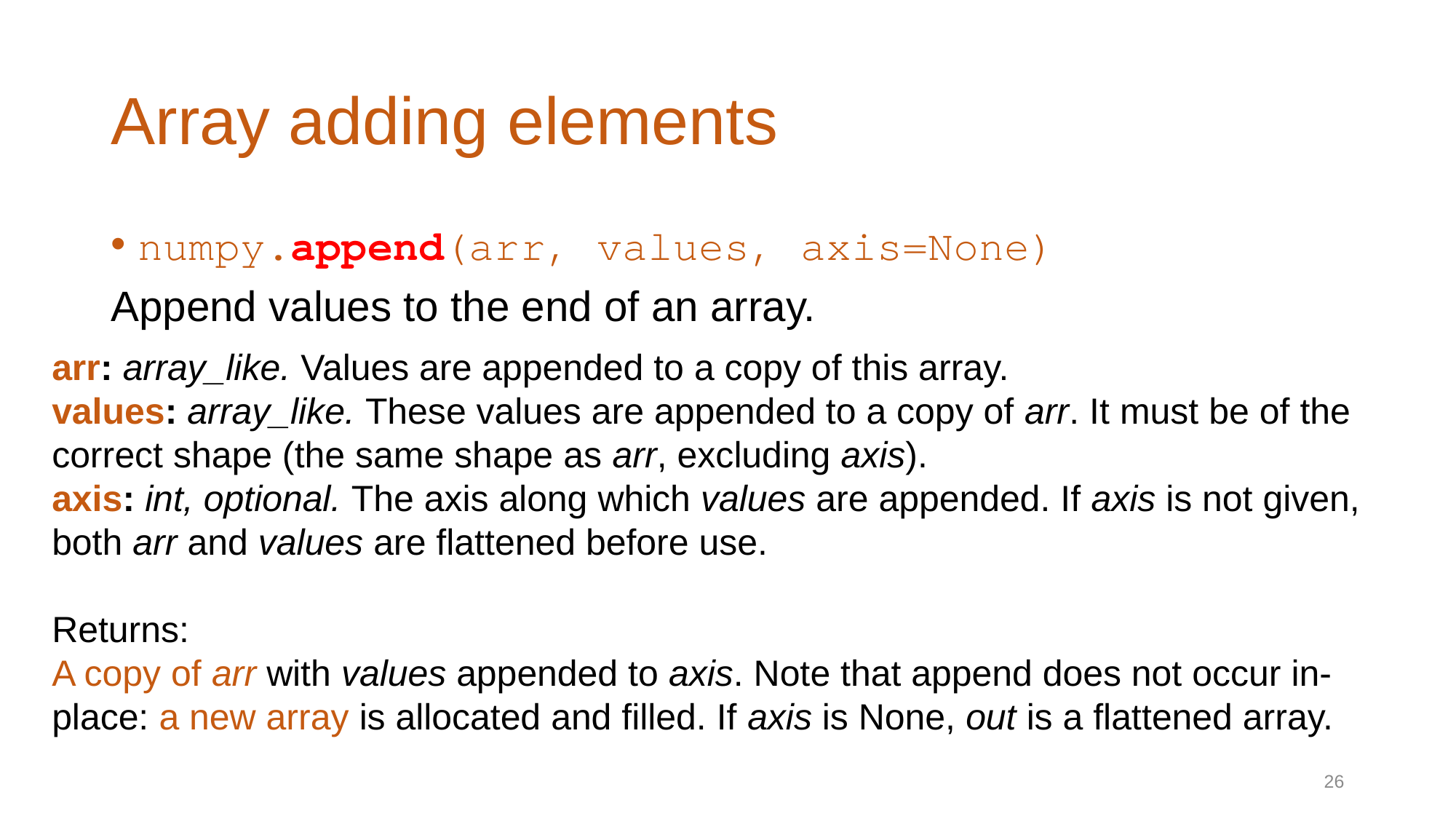

# Array adding elements
numpy.append(arr, values, axis=None)
Append values to the end of an array.
arr: array_like. Values are appended to a copy of this array.
values: array_like. These values are appended to a copy of arr. It must be of the correct shape (the same shape as arr, excluding axis).
axis: int, optional. The axis along which values are appended. If axis is not given, both arr and values are flattened before use.

Returns:
A copy of arr with values appended to axis. Note that append does not occur in-place: a new array is allocated and filled. If axis is None, out is a flattened array.

26